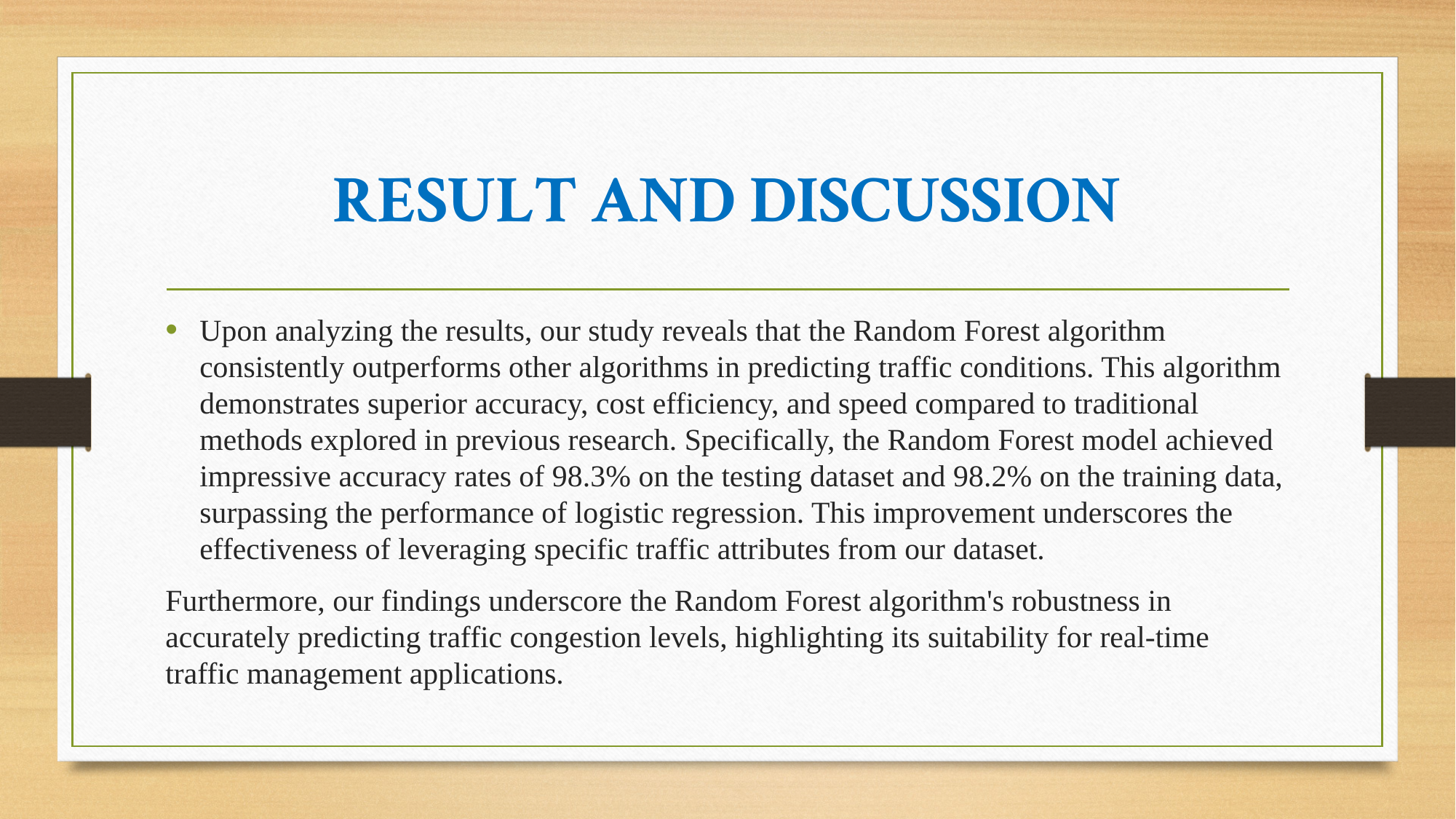

# RESULT AND DISCUSSION
Upon analyzing the results, our study reveals that the Random Forest algorithm consistently outperforms other algorithms in predicting traffic conditions. This algorithm demonstrates superior accuracy, cost efficiency, and speed compared to traditional methods explored in previous research. Specifically, the Random Forest model achieved impressive accuracy rates of 98.3% on the testing dataset and 98.2% on the training data, surpassing the performance of logistic regression. This improvement underscores the effectiveness of leveraging specific traffic attributes from our dataset.
Furthermore, our findings underscore the Random Forest algorithm's robustness in accurately predicting traffic congestion levels, highlighting its suitability for real-time traffic management applications.